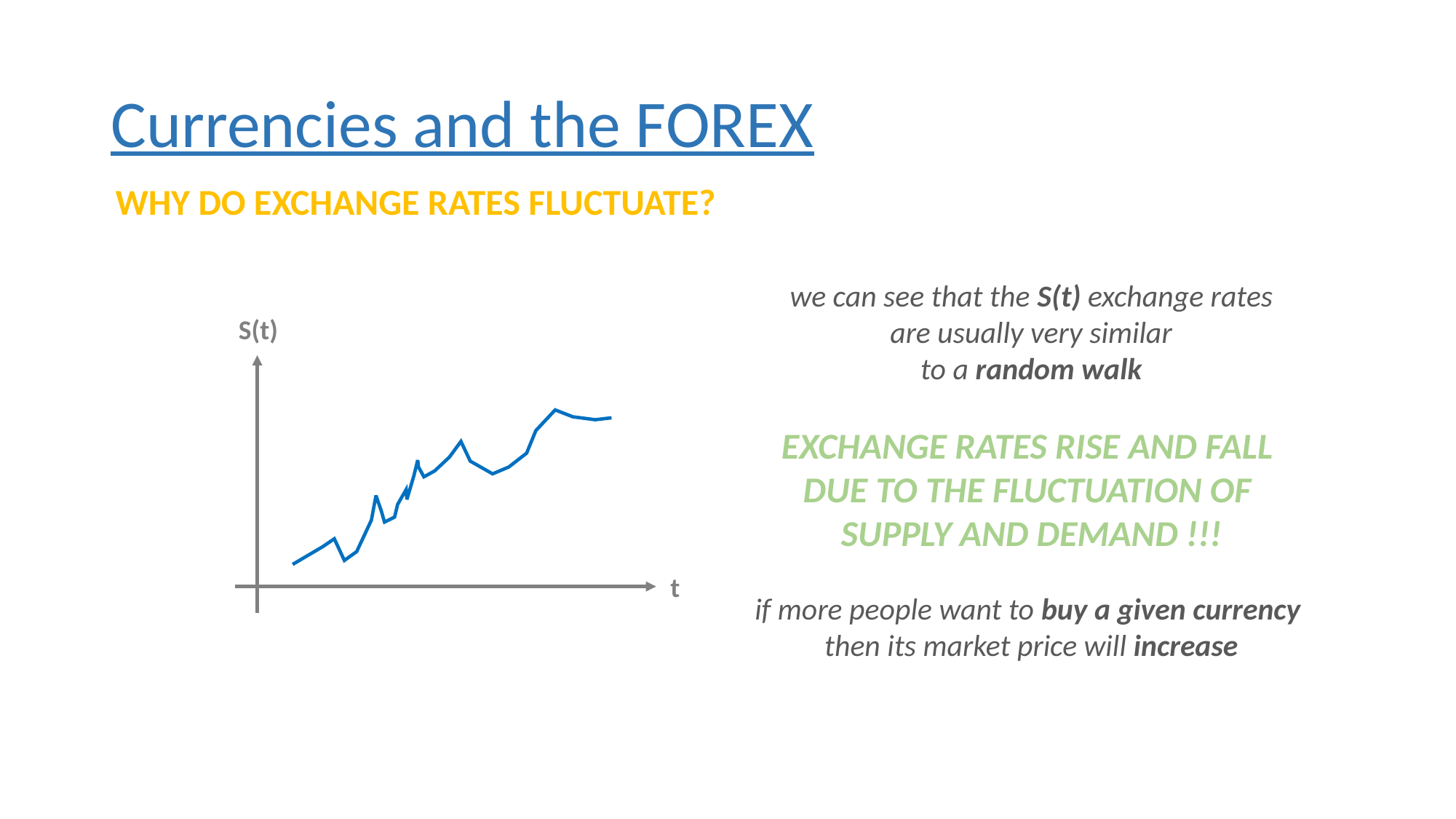

# Currencies and the FOREX
	WHY DO EXCHANGE RATES FLUCTUATE?
we can see that the S(t) exchange rates
are usually very similar
to a random walk

EXCHANGE RATES RISE AND FALL
DUE TO THE FLUCTUATION OF
SUPPLY AND DEMAND !!!

if more people want to buy a given currency
then its market price will increase

S(t)

t